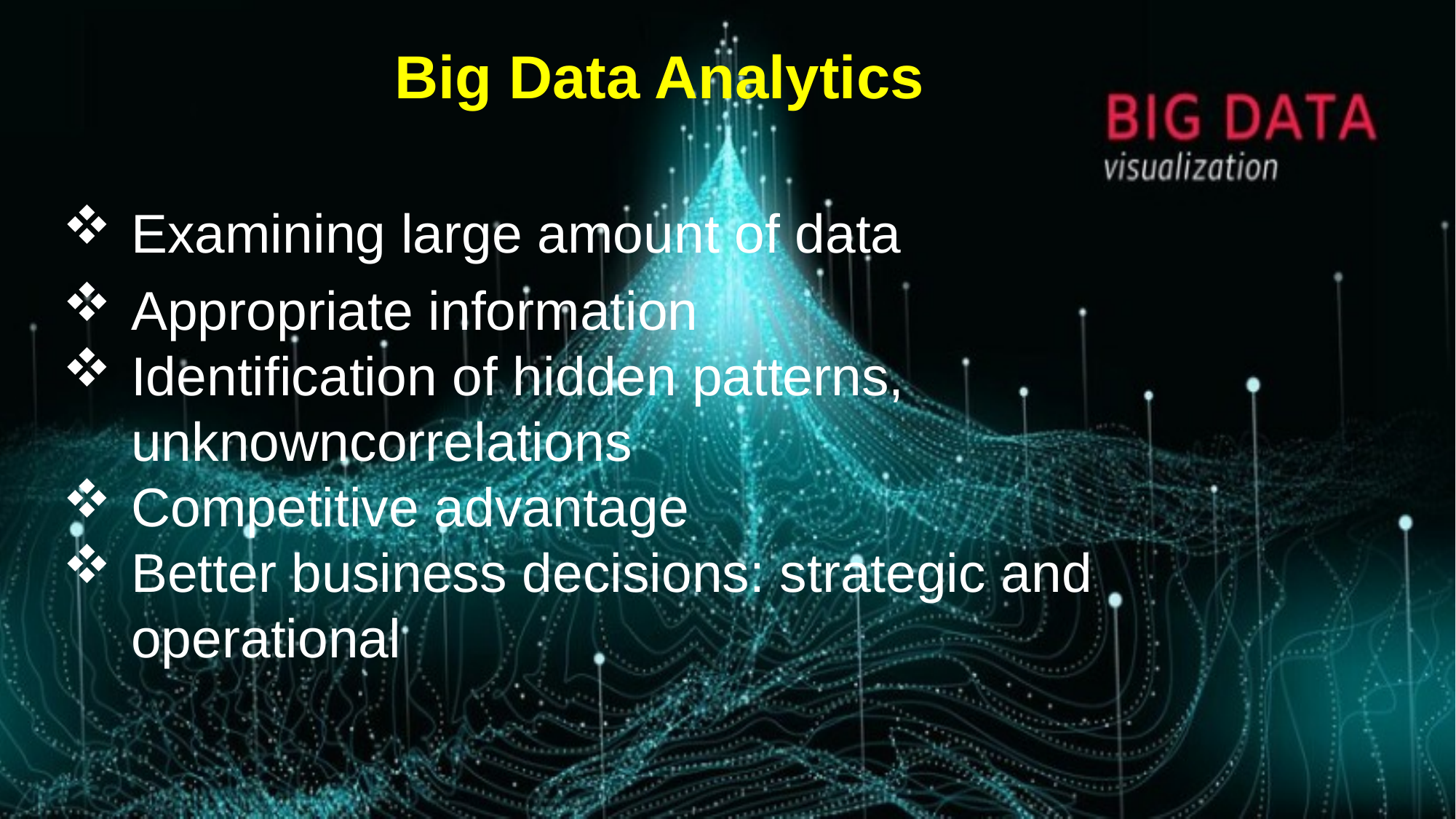

Big Data Analytics
Examining large amount of data
Appropriate information
Identification of hidden patterns, unknowncorrelations
Competitive advantage
Better business decisions: strategic and operational